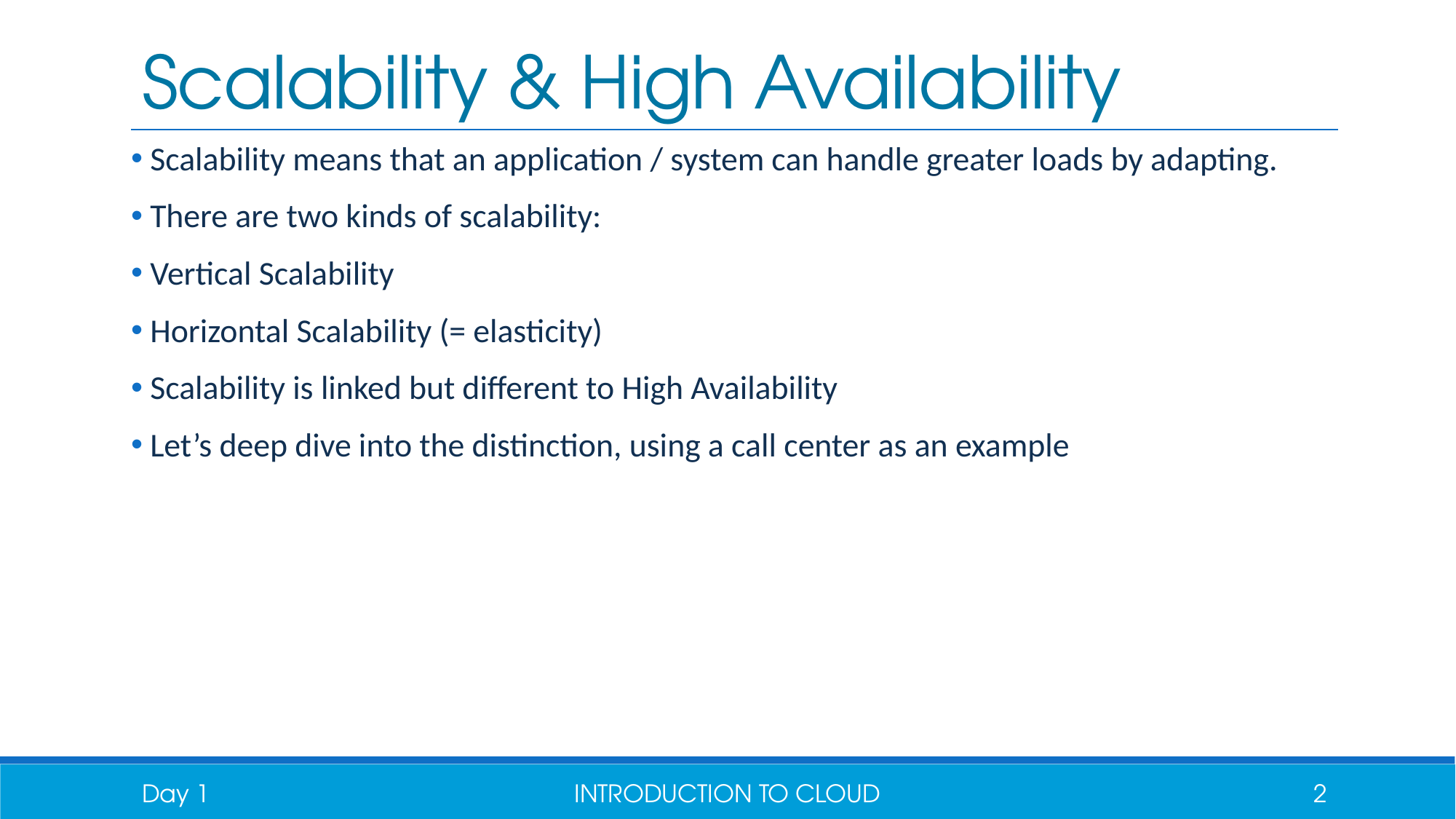

# Scalability & High Availability
 Scalability means that an application / system can handle greater loads by adapting.
 There are two kinds of scalability:
 Vertical Scalability
 Horizontal Scalability (= elasticity)
 Scalability is linked but different to High Availability
 Let’s deep dive into the distinction, using a call center as an example
Day 1
Introduction to Cloud
2